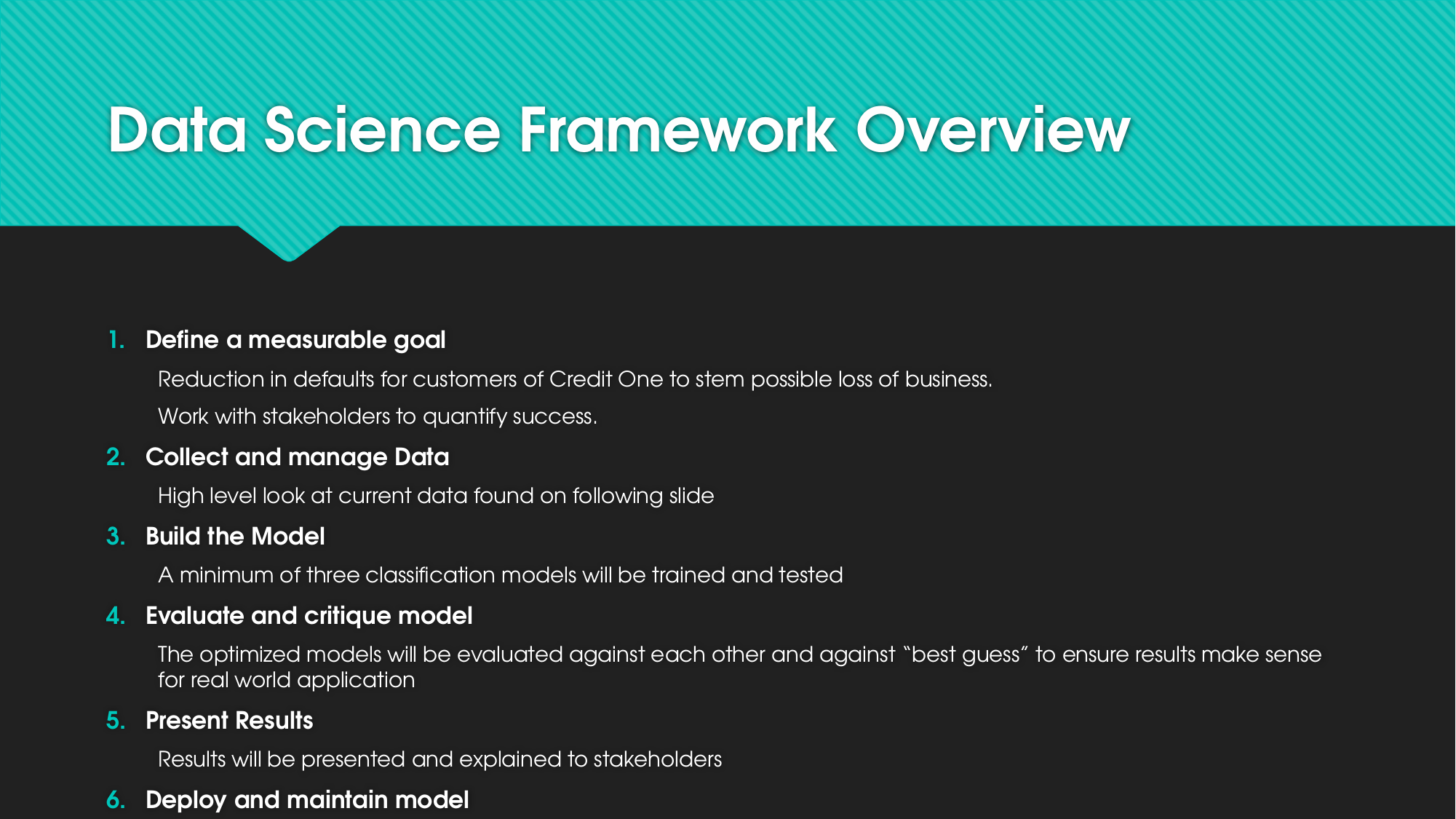

# Data Science Framework Overview
Define a measurable goal
Reduction in defaults for customers of Credit One to stem possible loss of business.
Work with stakeholders to quantify success.
Collect and manage Data
High level look at current data found on following slide
Build the Model
A minimum of three classification models will be trained and tested
Evaluate and critique model
The optimized models will be evaluated against each other and against “best guess” to ensure results make sense for real world application
Present Results
Results will be presented and explained to stakeholders
Deploy and maintain model